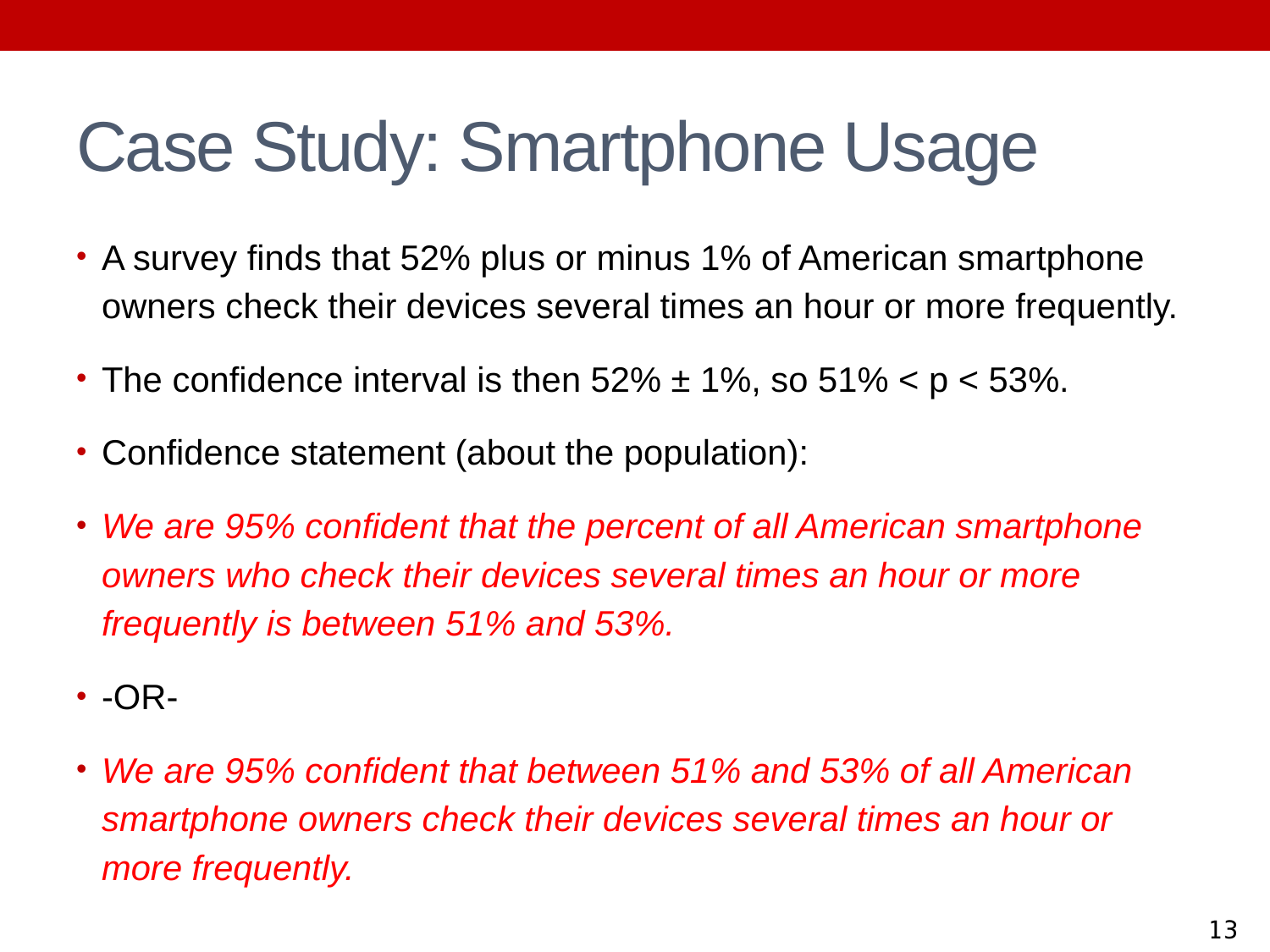

# Case Study: Smartphone Usage
A survey finds that 52% plus or minus 1% of American smartphone owners check their devices several times an hour or more frequently.
The confidence interval is then 52% ± 1%, so 51% < p < 53%.
Confidence statement (about the population):
We are 95% confident that the percent of all American smartphone owners who check their devices several times an hour or more frequently is between 51% and 53%.
-OR-
We are 95% confident that between 51% and 53% of all American smartphone owners check their devices several times an hour or more frequently.
13